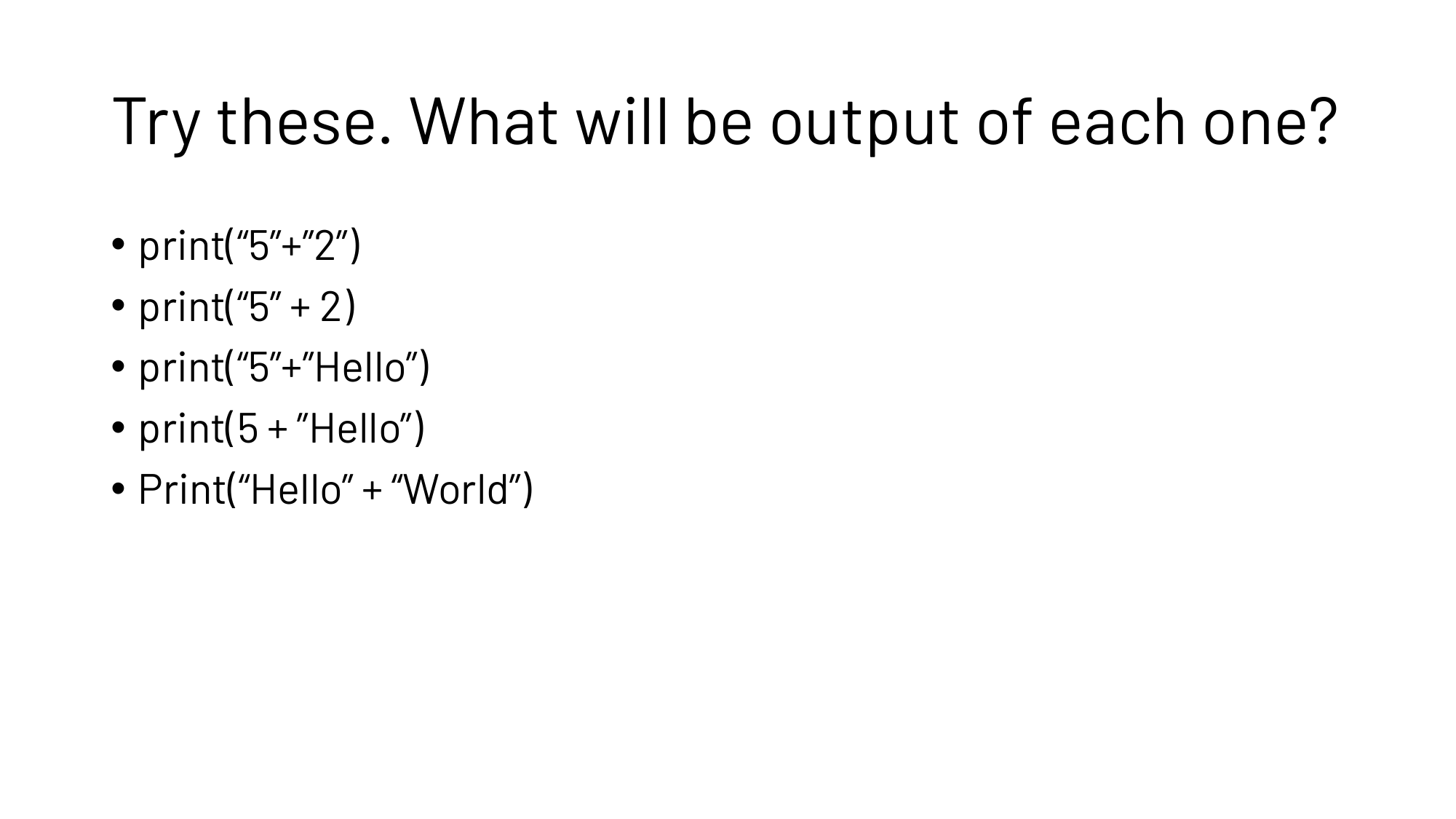

# Try these. What will be output of each one?
print(“5”+”2”)
print(“5” + 2)
print(“5”+”Hello”)
print(5 + ”Hello”)
Print(“Hello” + “World”)